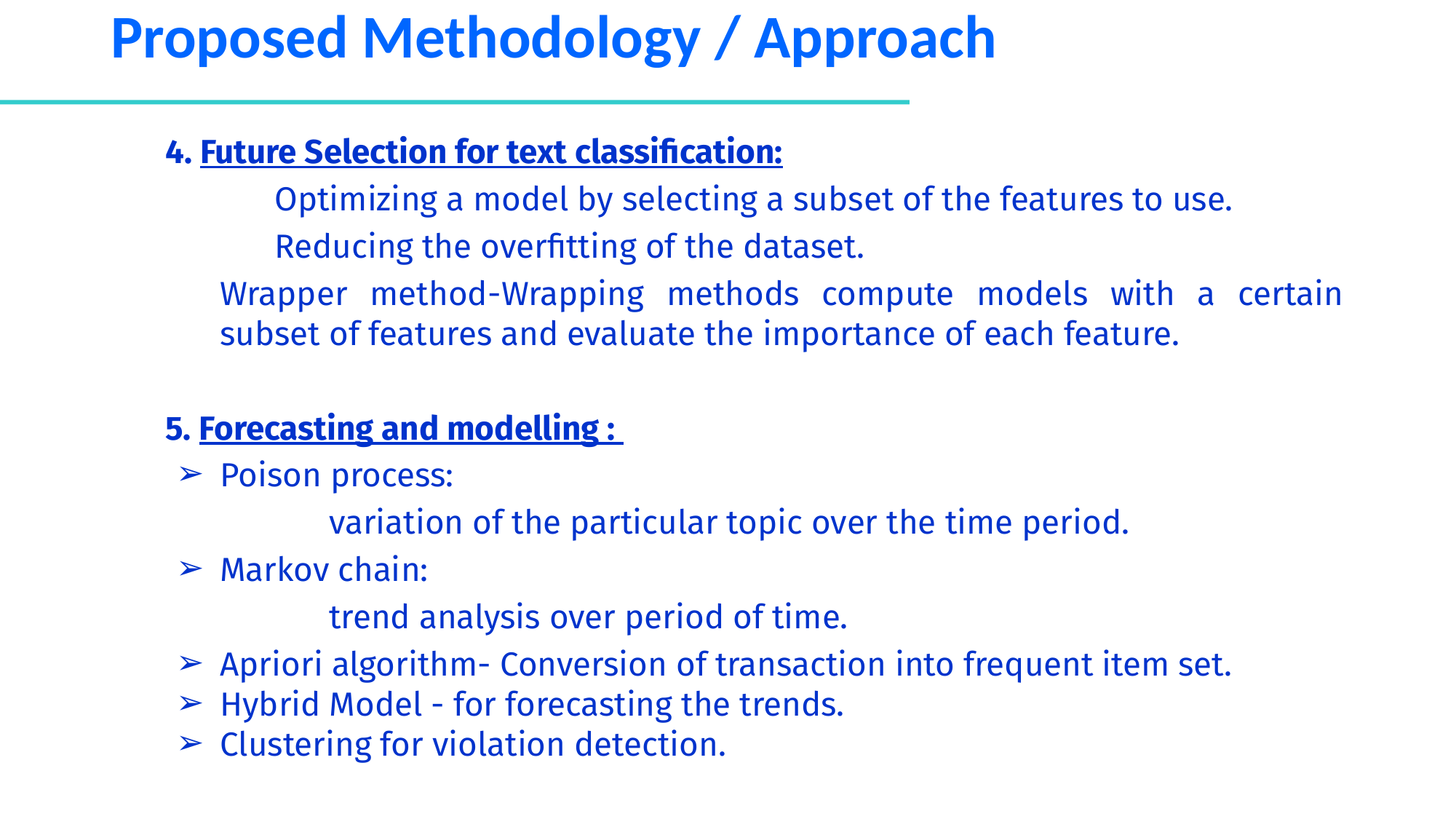

# Proposed Methodology / Approach

4. Future Selection for text classification:
	Optimizing a model by selecting a subset of the features to use.
	Reducing the overfitting of the dataset.
Wrapper method-Wrapping methods compute models with a certain subset of features and evaluate the importance of each feature.

5. Forecasting and modelling :
Poison process:
variation of the particular topic over the time period.
Markov chain:
trend analysis over period of time.
Apriori algorithm- Conversion of transaction into frequent item set.
Hybrid Model - for forecasting the trends.
Clustering for violation detection.